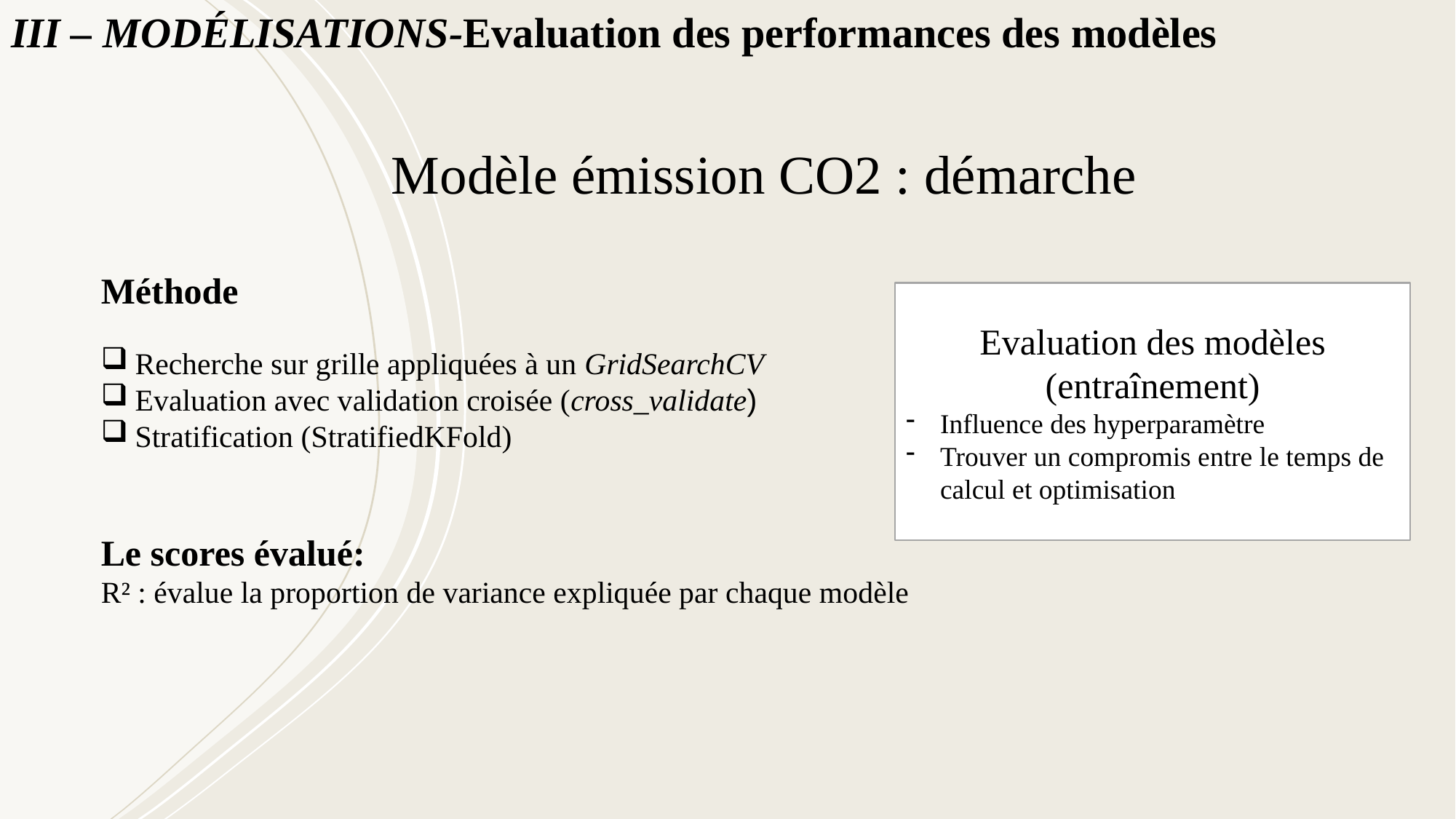

III – MODÉLISATIONS-Evaluation des performances des modèles
Modèle émission CO2 : démarche
Méthode

Recherche sur grille appliquées à un GridSearchCV
Evaluation avec validation croisée (cross_validate)
Stratification (StratifiedKFold)

Evaluation des modèles
(entraînement)
Influence des hyperparamètre
Trouver un compromis entre le temps de calcul et optimisation
Le scores évalué:
R² : évalue la proportion de variance expliquée par chaque modèle